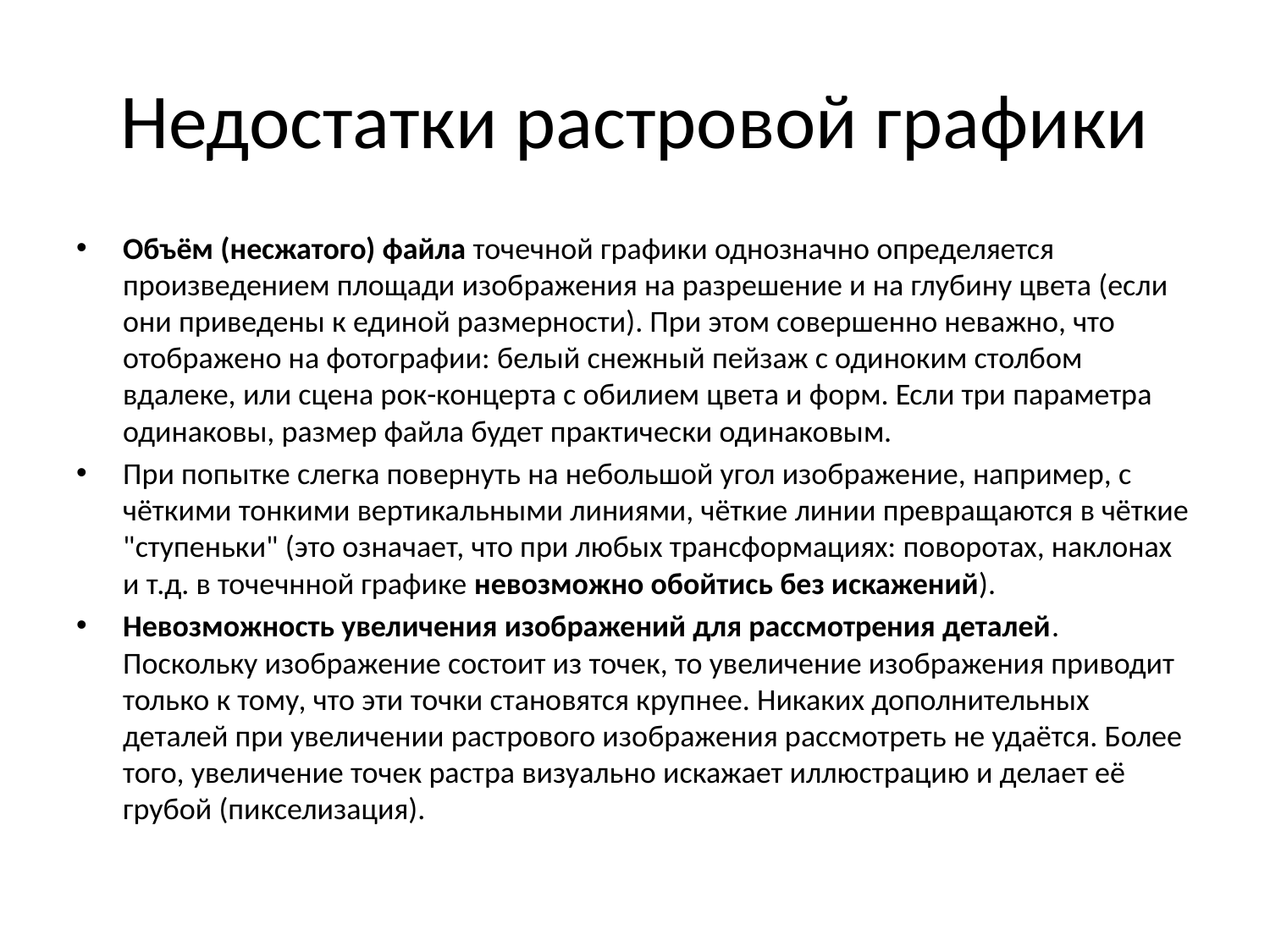

# Недостатки растровой графики
Объём (несжатого) файла точечной графики однозначно определяется произведением площади изображения на разрешение и на глубину цвета (если они приведены к единой размерности). При этом совершенно неважно, что отображено на фотографии: белый снежный пейзаж с одиноким столбом вдалеке, или сцена рок-концерта с обилием цвета и форм. Если три параметра одинаковы, размер файла будет практически одинаковым.
При попытке слегка повернуть на небольшой угол изображение, например, с чёткими тонкими вертикальными линиями, чёткие линии превращаются в чёткие "ступеньки" (это означает, что при любых трансформациях: поворотах, наклонах и т.д. в точечнной графике невозможно обойтись без искажений).
Невозможность увеличения изображений для рассмотрения деталей. Поскольку изображение состоит из точек, то увеличение изображения приводит только к тому, что эти точки становятся крупнее. Никаких дополнительных деталей при увеличении растрового изображения рассмотреть не удаётся. Более того, увеличение точек растра визуально искажает иллюстрацию и делает её грубой (пикселизация).